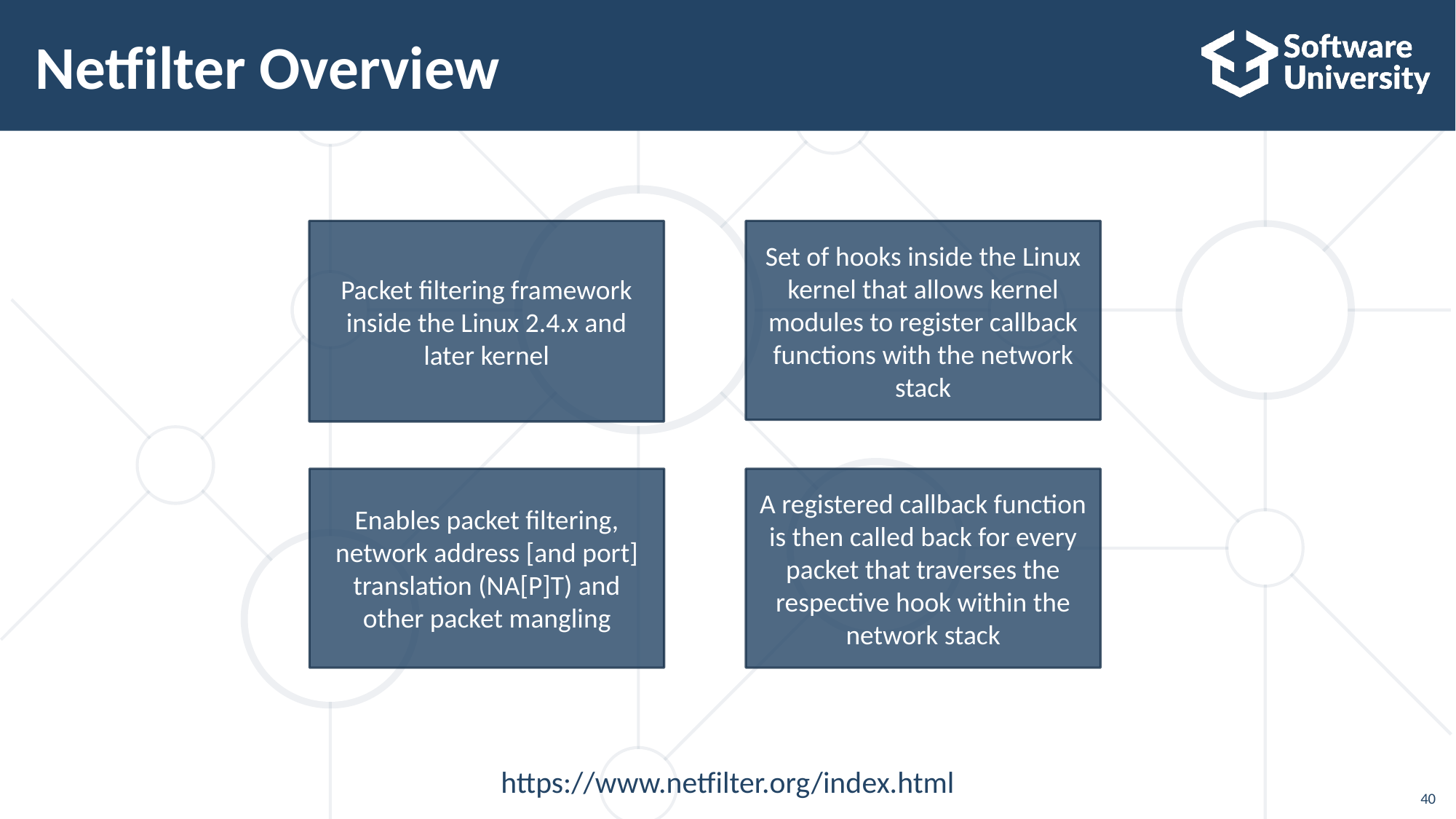

# Netfilter Overview
Packet filtering framework inside the Linux 2.4.x and later kernel
Set of hooks inside the Linux kernel that allows kernel modules to register callback functions with the network stack
A registered callback function is then called back for every packet that traverses the respective hook within the network stack
Enables packet filtering, network address [and port] translation (NA[P]T) and other packet mangling
https://www.netfilter.org/index.html
40